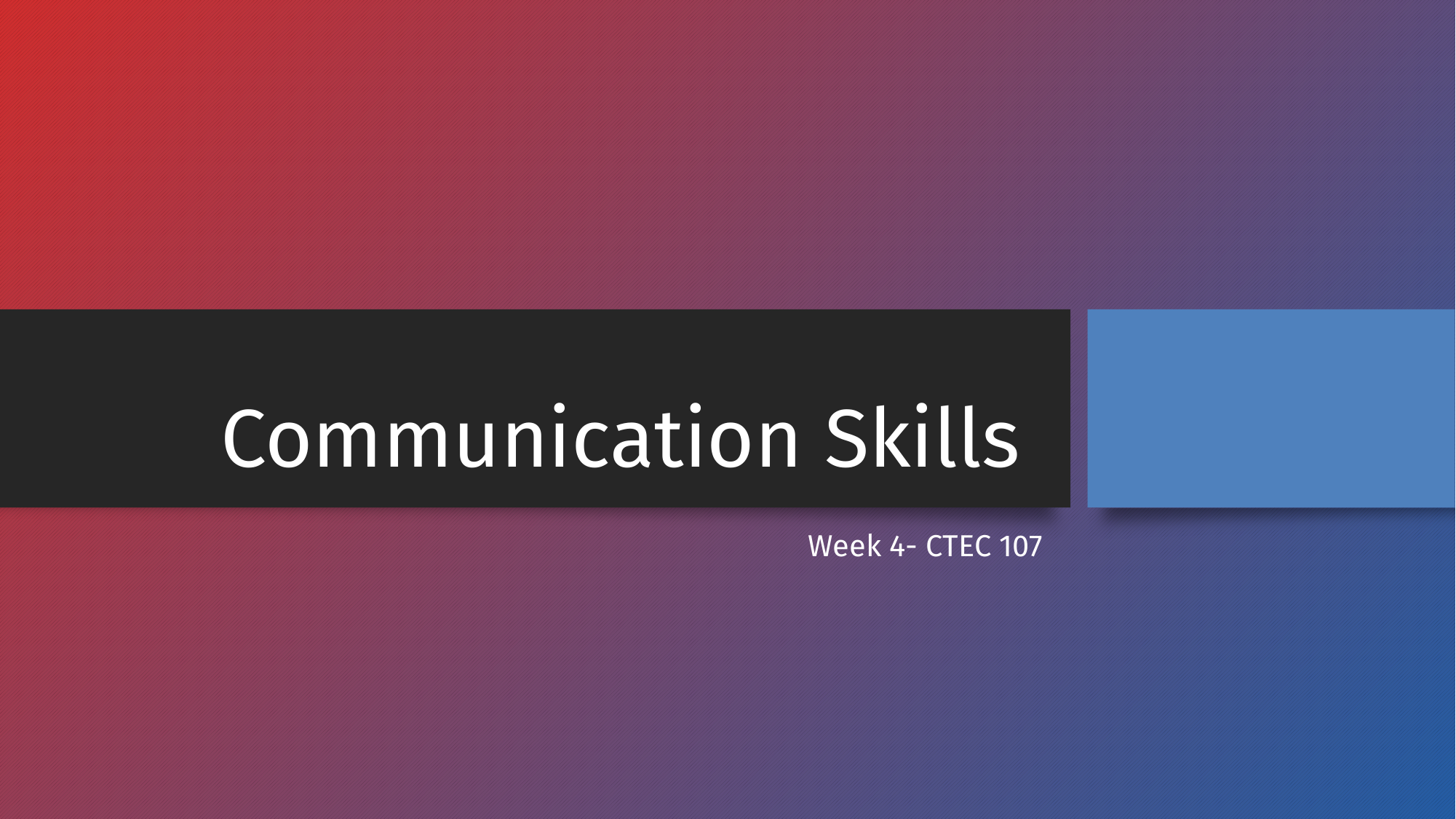

# Communication Skills
Week 4- CTEC 107